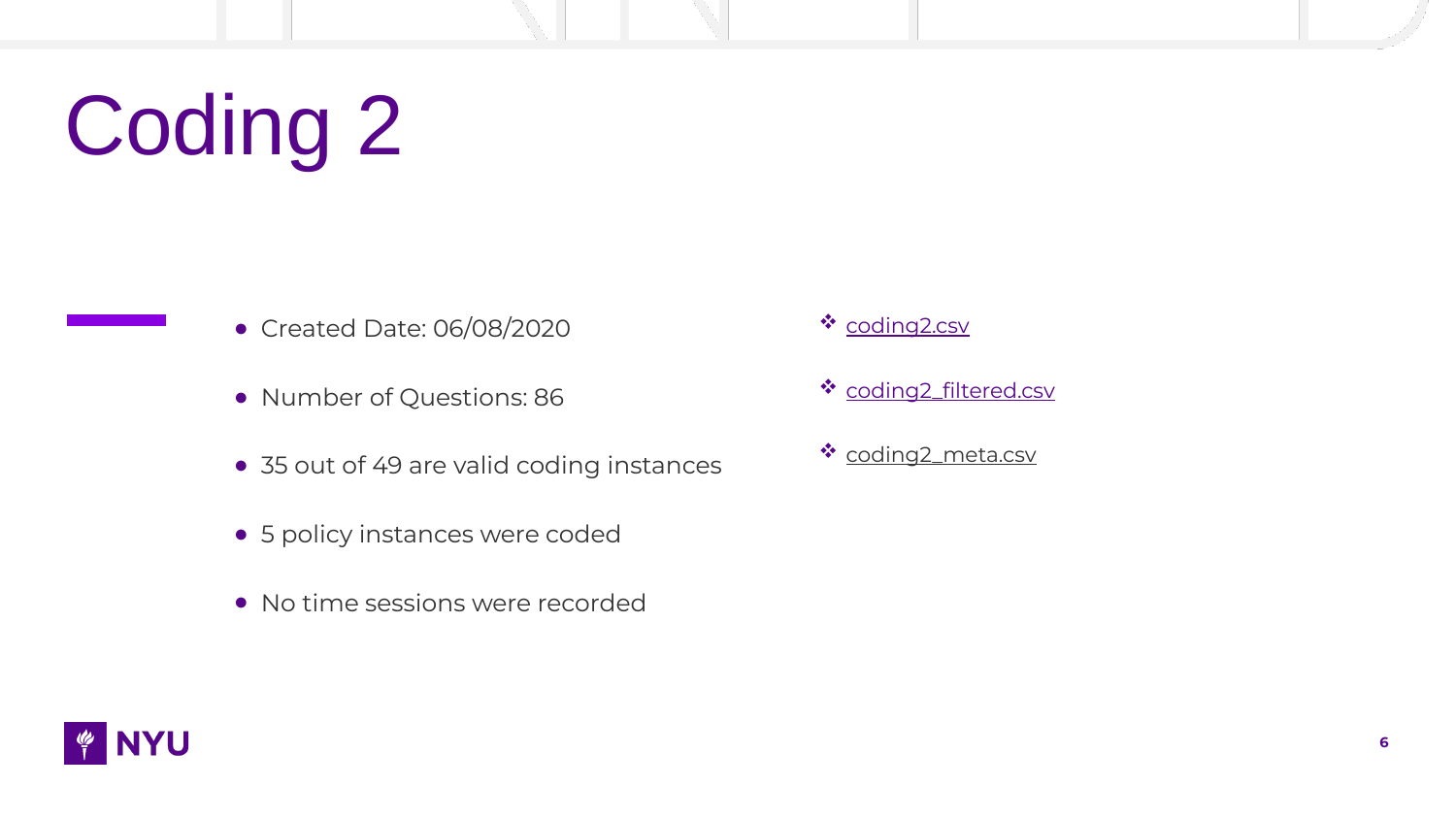

# Coding 2
coding2.csv
coding2_filtered.csv
coding2_meta.csv
Created Date: 06/08/2020
Number of Questions: 86
35 out of 49 are valid coding instances
5 policy instances were coded
No time sessions were recorded